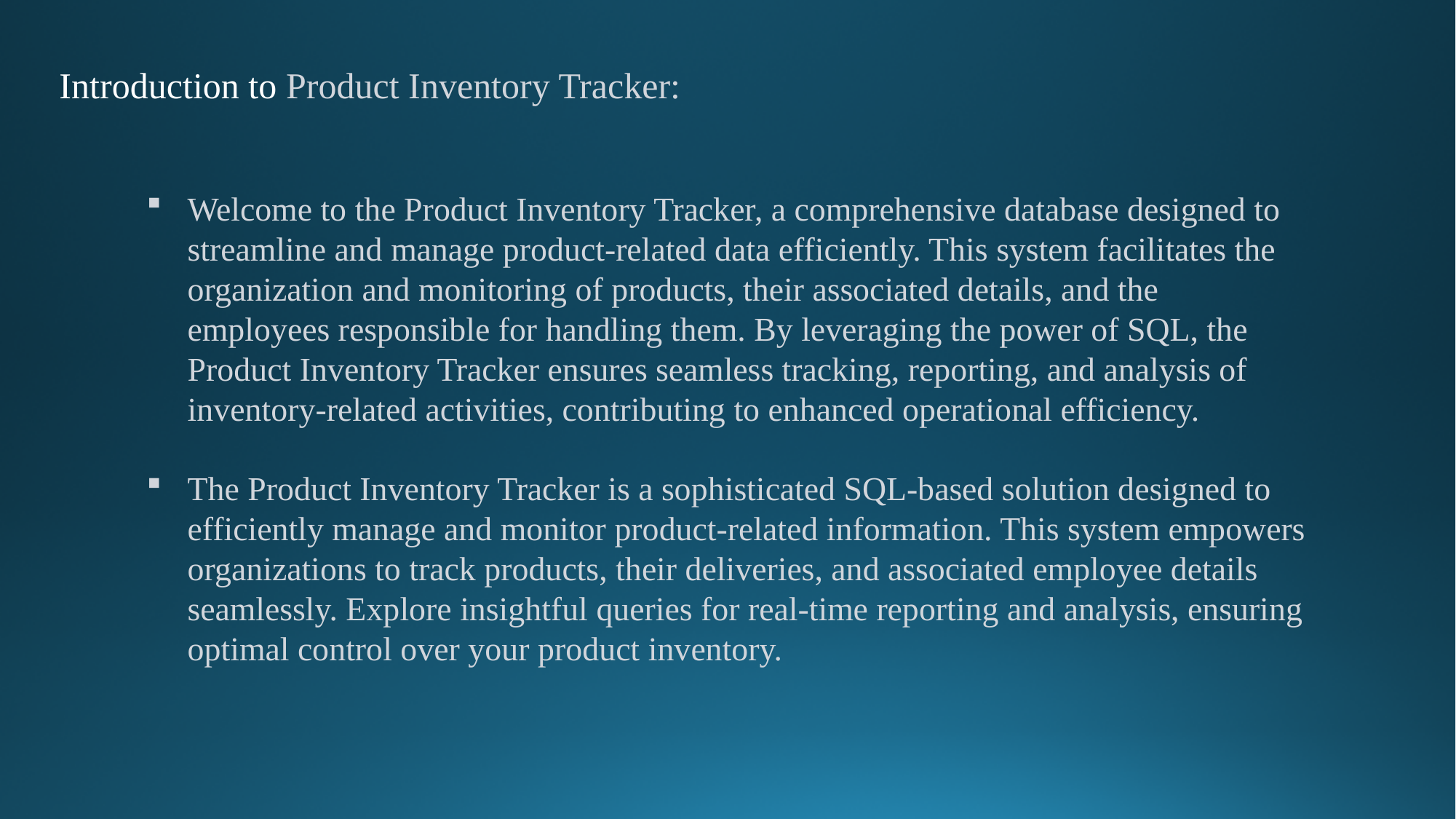

Introduction to Product Inventory Tracker:
Welcome to the Product Inventory Tracker, a comprehensive database designed to streamline and manage product-related data efficiently. This system facilitates the organization and monitoring of products, their associated details, and the employees responsible for handling them. By leveraging the power of SQL, the Product Inventory Tracker ensures seamless tracking, reporting, and analysis of inventory-related activities, contributing to enhanced operational efficiency.

The Product Inventory Tracker is a sophisticated SQL-based solution designed to efficiently manage and monitor product-related information. This system empowers organizations to track products, their deliveries, and associated employee details seamlessly. Explore insightful queries for real-time reporting and analysis, ensuring optimal control over your product inventory.